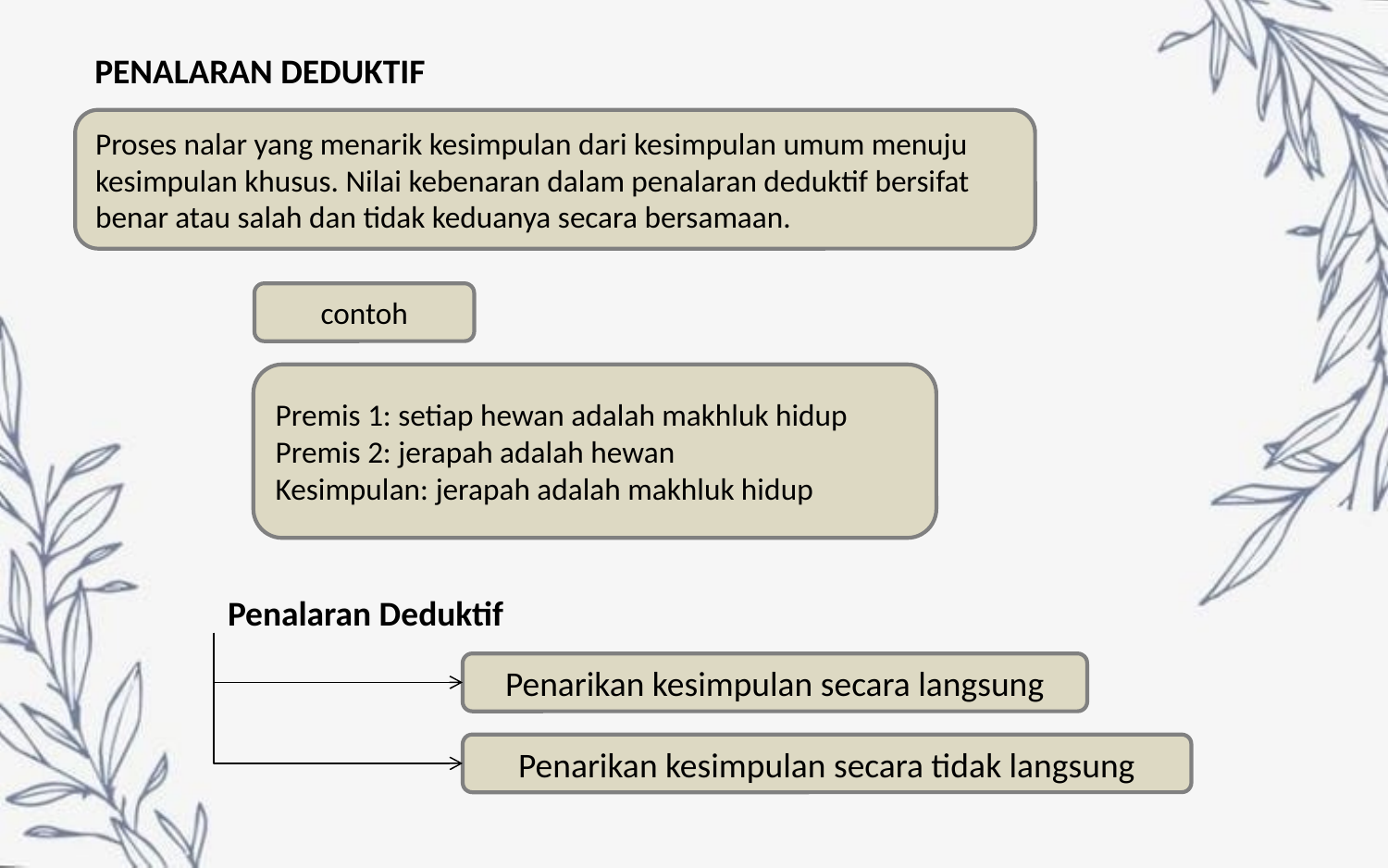

PENALARAN DEDUKTIF
Proses nalar yang menarik kesimpulan dari kesimpulan umum menuju kesimpulan khusus. Nilai kebenaran dalam penalaran deduktif bersifat benar atau salah dan tidak keduanya secara bersamaan.
contoh
Premis 1: setiap hewan adalah makhluk hidup
Premis 2: jerapah adalah hewan
Kesimpulan: jerapah adalah makhluk hidup
Penalaran Deduktif
Penarikan kesimpulan secara langsung
Penarikan kesimpulan secara tidak langsung